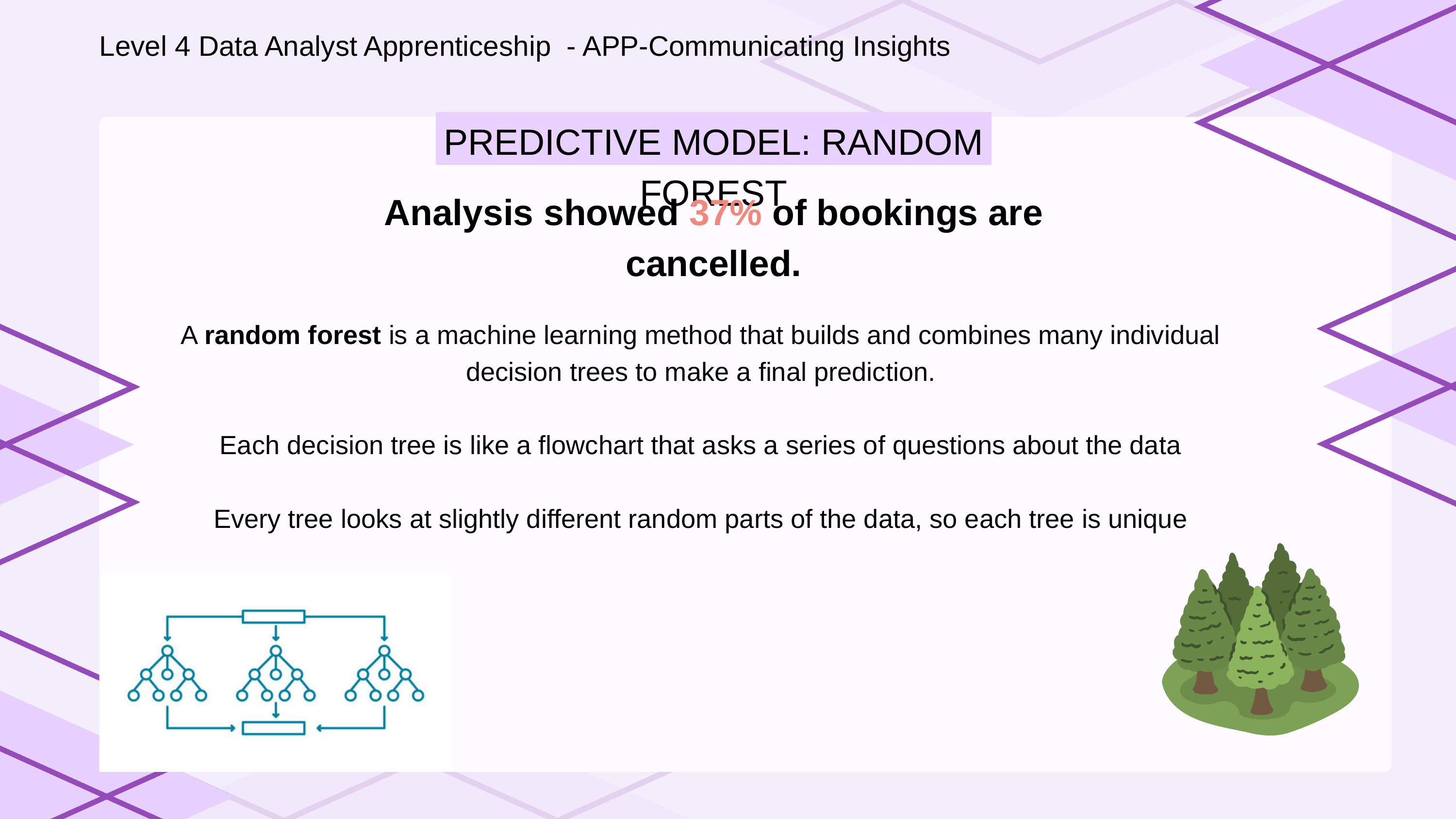

Level 4 Data Analyst Apprenticeship  - APP-Communicating Insights
PREDICTIVE MODEL: RANDOM FOREST

Analysis showed 37% of bookings are cancelled.

A random forest is a machine learning method that builds and combines many individual decision trees to make a final prediction.

Each decision tree is like a flowchart that asks a series of questions about the data

Every tree looks at slightly different random parts of the data, so each tree is unique